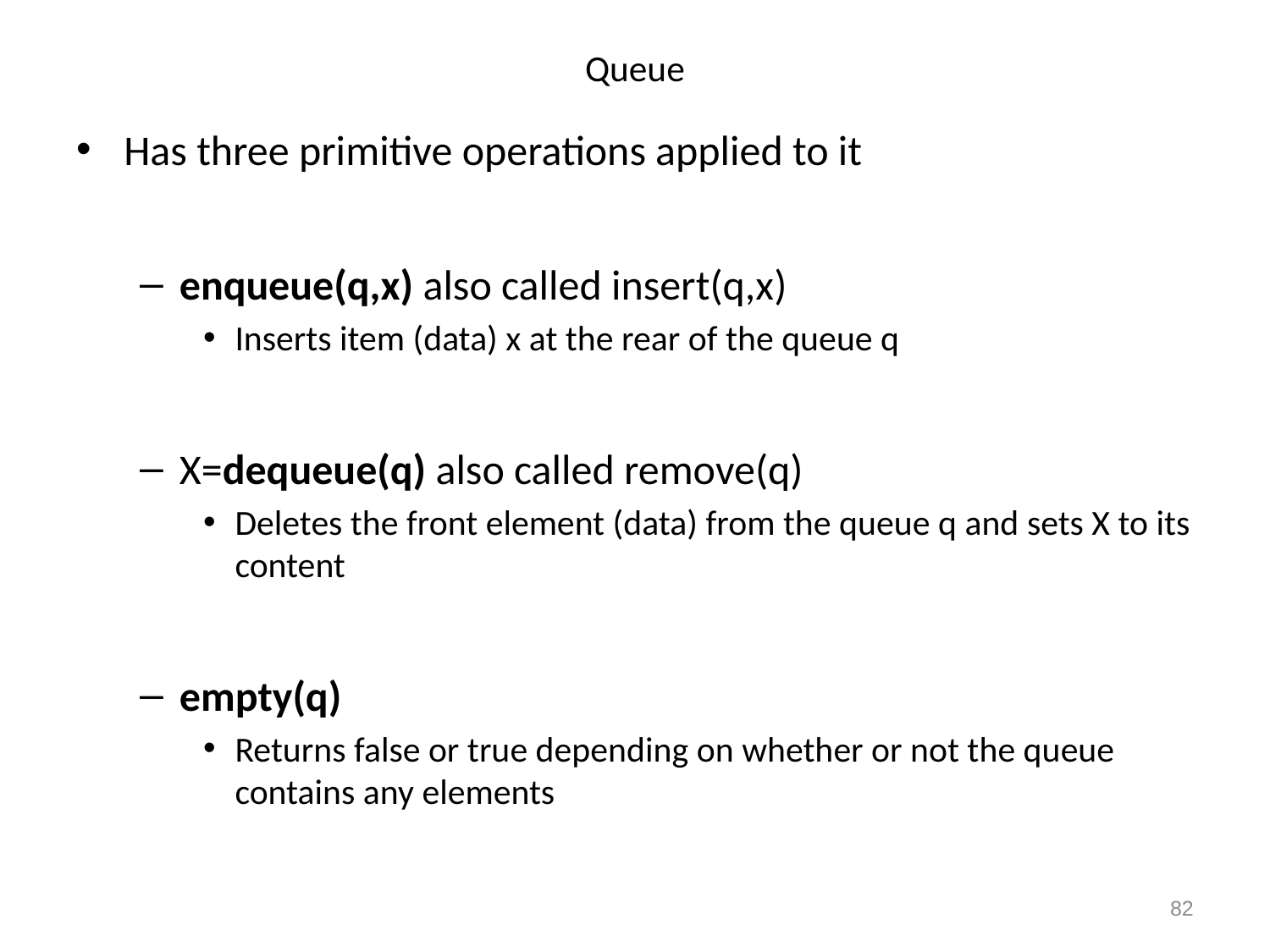

# Queue
Has three primitive operations applied to it

enqueue(q,x) also called insert(q,x)
Inserts item (data) x at the rear of the queue q

X=dequeue(q) also called remove(q)
Deletes the front element (data) from the queue q and sets X to its content

empty(q)
Returns false or true depending on whether or not the queue contains any elements

82